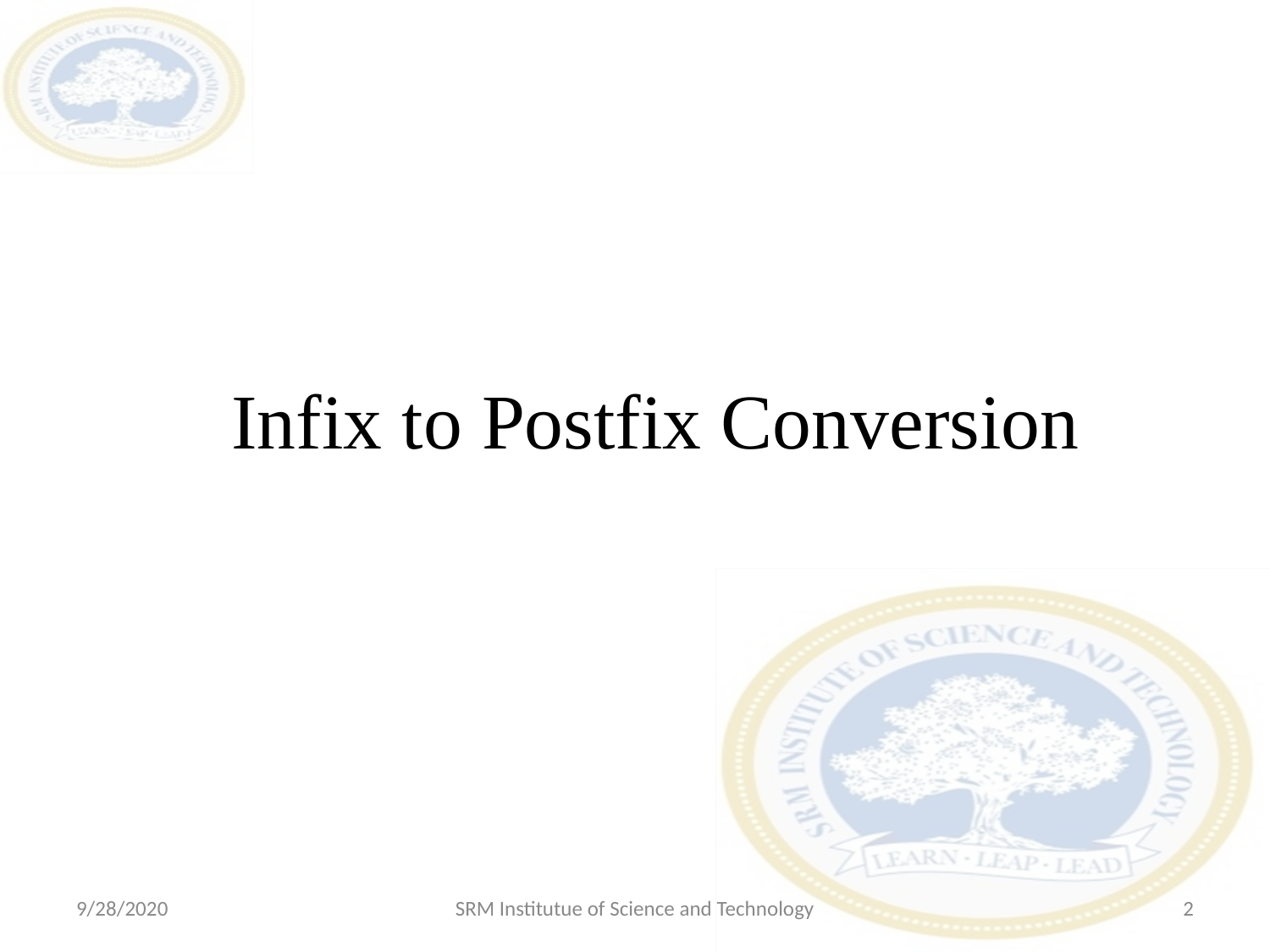

# Infix to Postfix Conversion
9/28/2020
SRM Institutue of Science and Technology
2